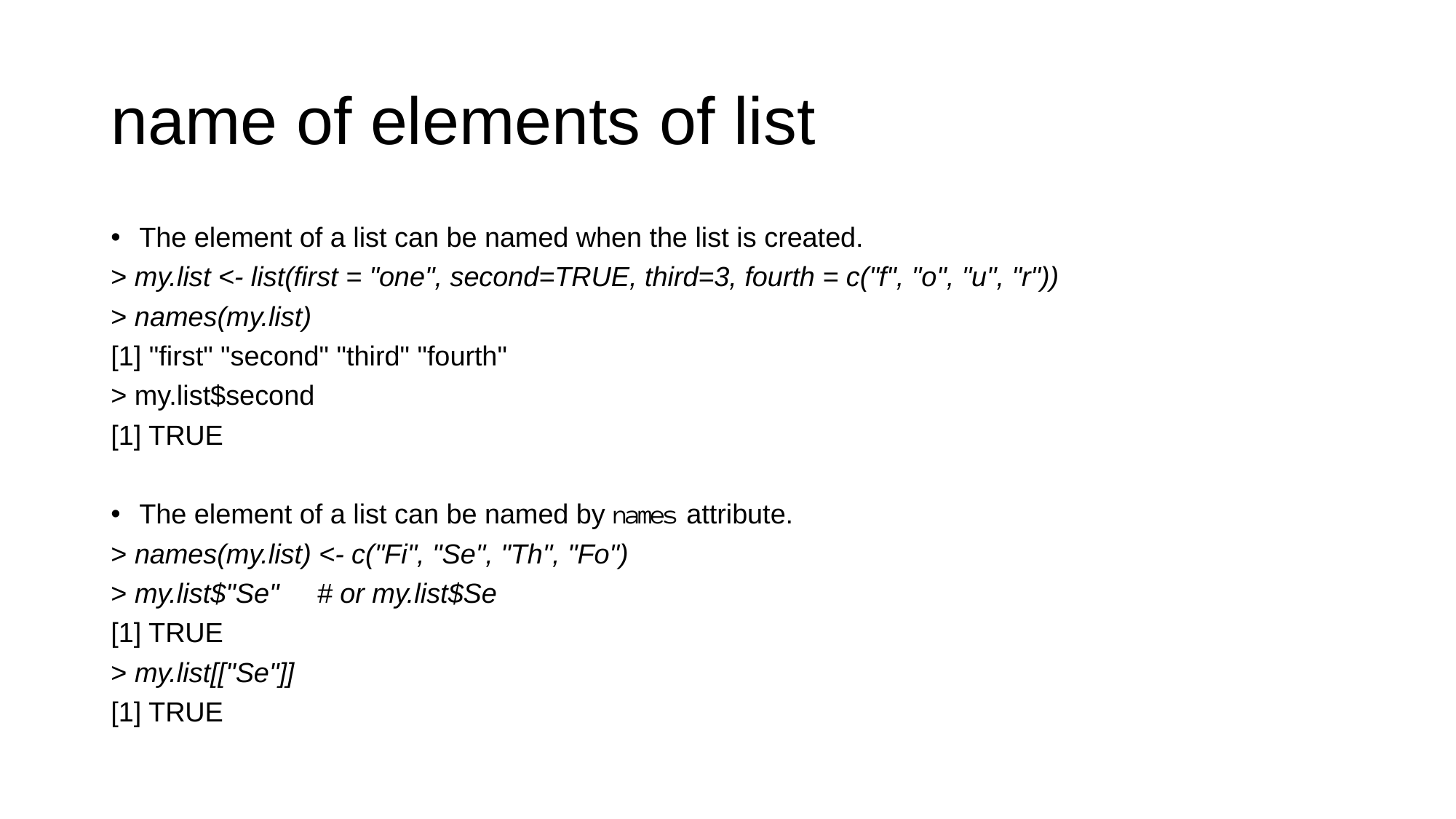

# name of elements of list
The element of a list can be named when the list is created.
> my.list <- list(first = "one", second=TRUE, third=3, fourth = c("f", "o", "u", "r"))
> names(my.list)
[1] "first" "second" "third" "fourth"
> my.list$second
[1] TRUE

The element of a list can be named by names attribute.
> names(my.list) <- c("Fi", "Se", "Th", "Fo")
> my.list$"Se"     # or my.list$Se
[1] TRUE
> my.list[["Se"]]
[1] TRUE